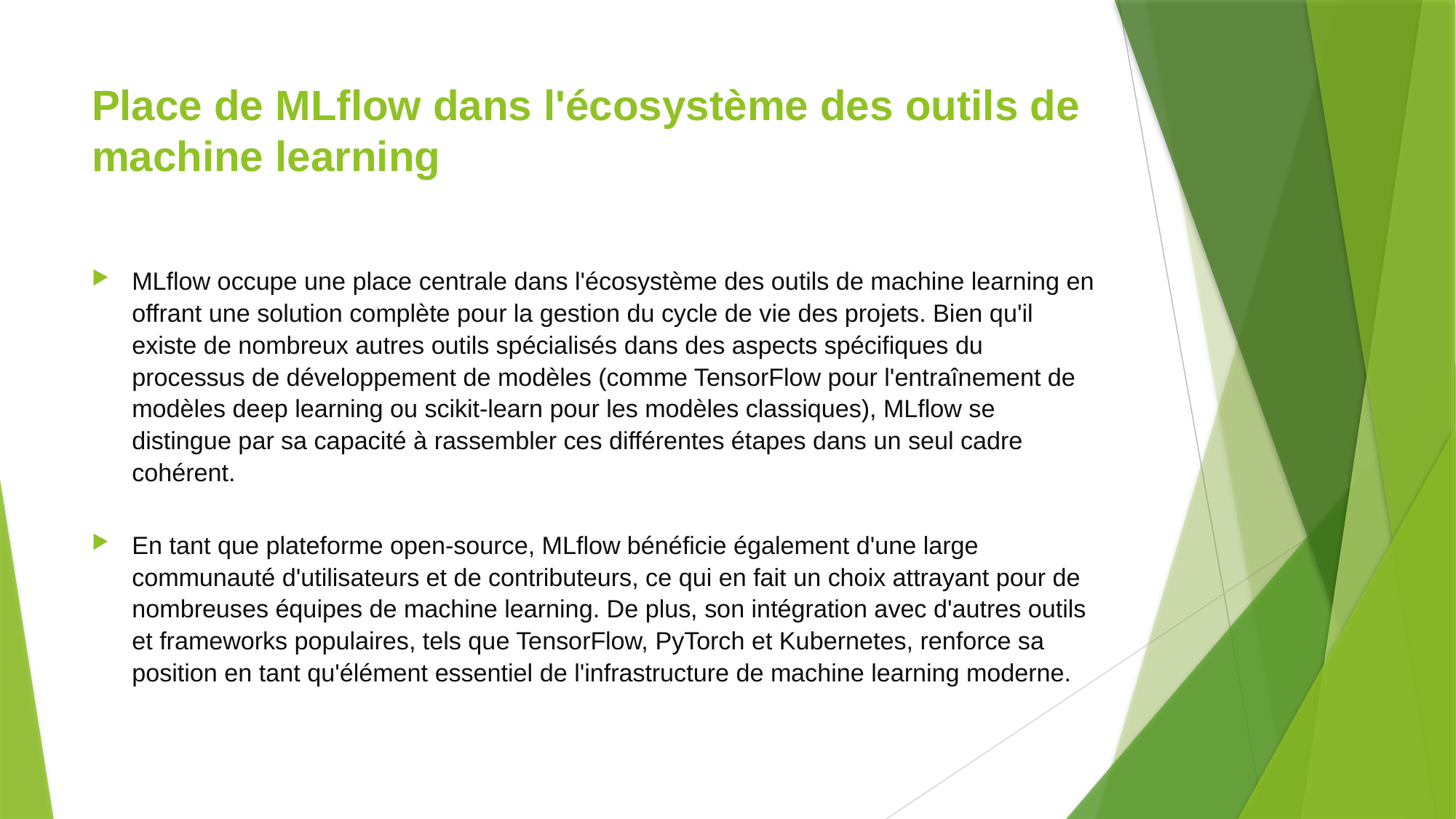

# Place de MLflow dans l'écosystème des outils de machine learning
MLflow occupe une place centrale dans l'écosystème des outils de machine learning en offrant une solution complète pour la gestion du cycle de vie des projets. Bien qu'il existe de nombreux autres outils spécialisés dans des aspects spécifiques du processus de développement de modèles (comme TensorFlow pour l'entraînement de modèles deep learning ou scikit-learn pour les modèles classiques), MLflow se distingue par sa capacité à rassembler ces différentes étapes dans un seul cadre cohérent.
En tant que plateforme open-source, MLflow bénéficie également d'une large communauté d'utilisateurs et de contributeurs, ce qui en fait un choix attrayant pour de nombreuses équipes de machine learning. De plus, son intégration avec d'autres outils et frameworks populaires, tels que TensorFlow, PyTorch et Kubernetes, renforce sa position en tant qu'élément essentiel de l'infrastructure de machine learning moderne.